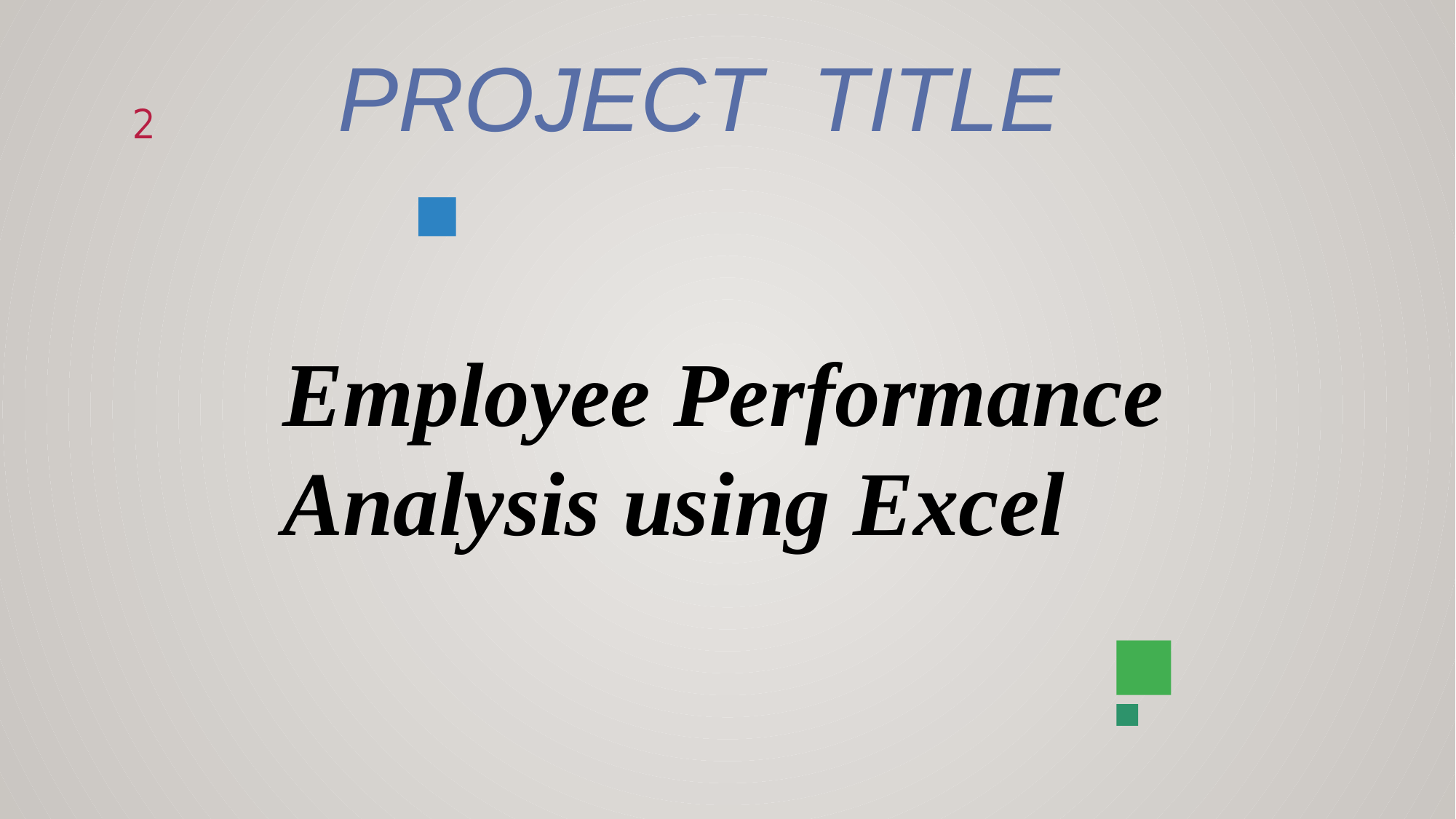

# PROJECT  TITLE
2

Employee Performance Analysis using Excel